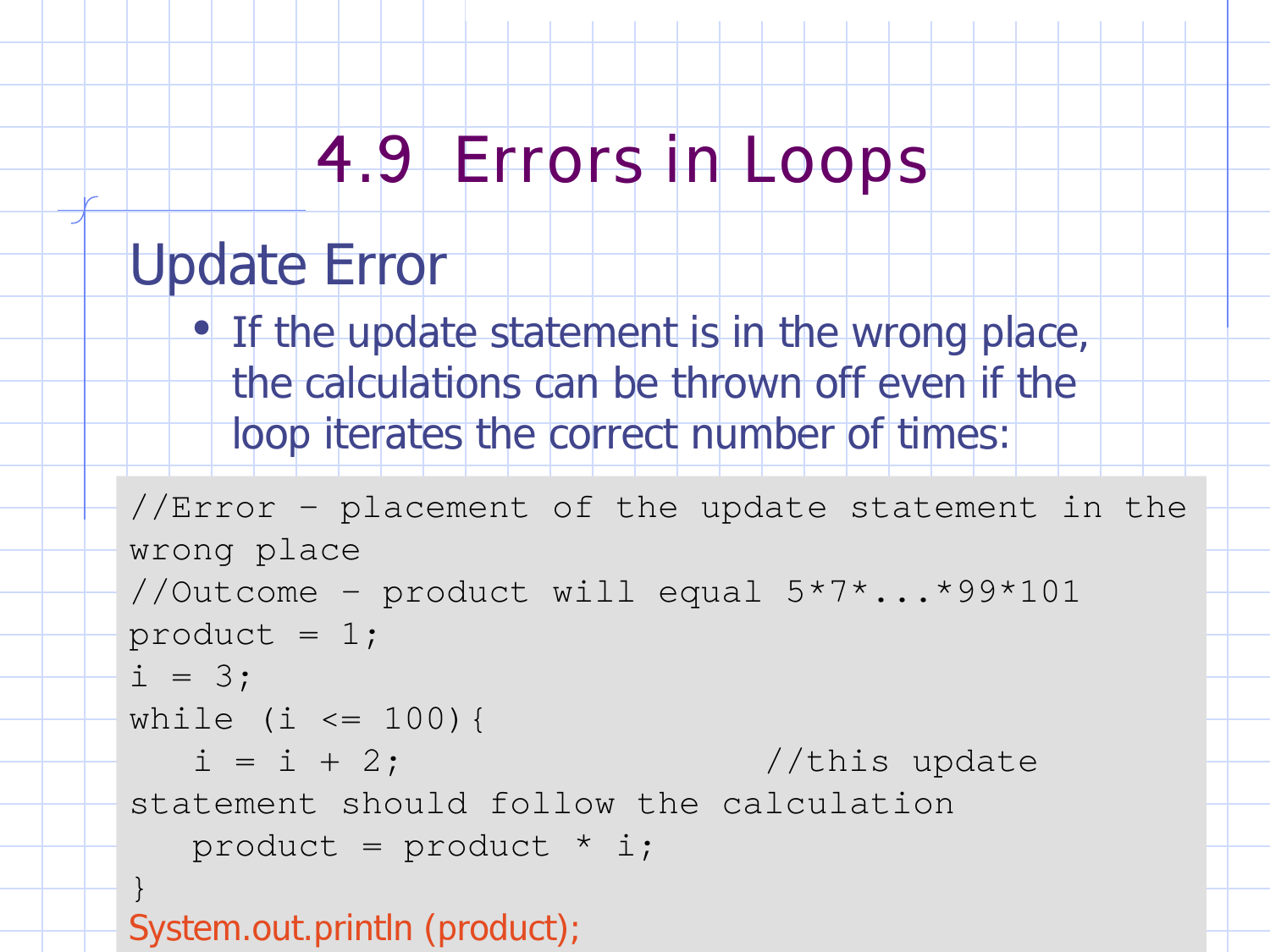

# 4.9  Errors in Loops
Update Error
If the update statement is in the wrong place, the calculations can be thrown off even if the loop iterates the correct number of times:
//Error – placement of the update statement in the wrong place
//Outcome – product will equal 5*7*...*99*101
product = 1;
i = 3;
while (i <= 100){
   i = i + 2;			//this update statement should follow the calculation
   product = product * i;
}
System.out.println (product);